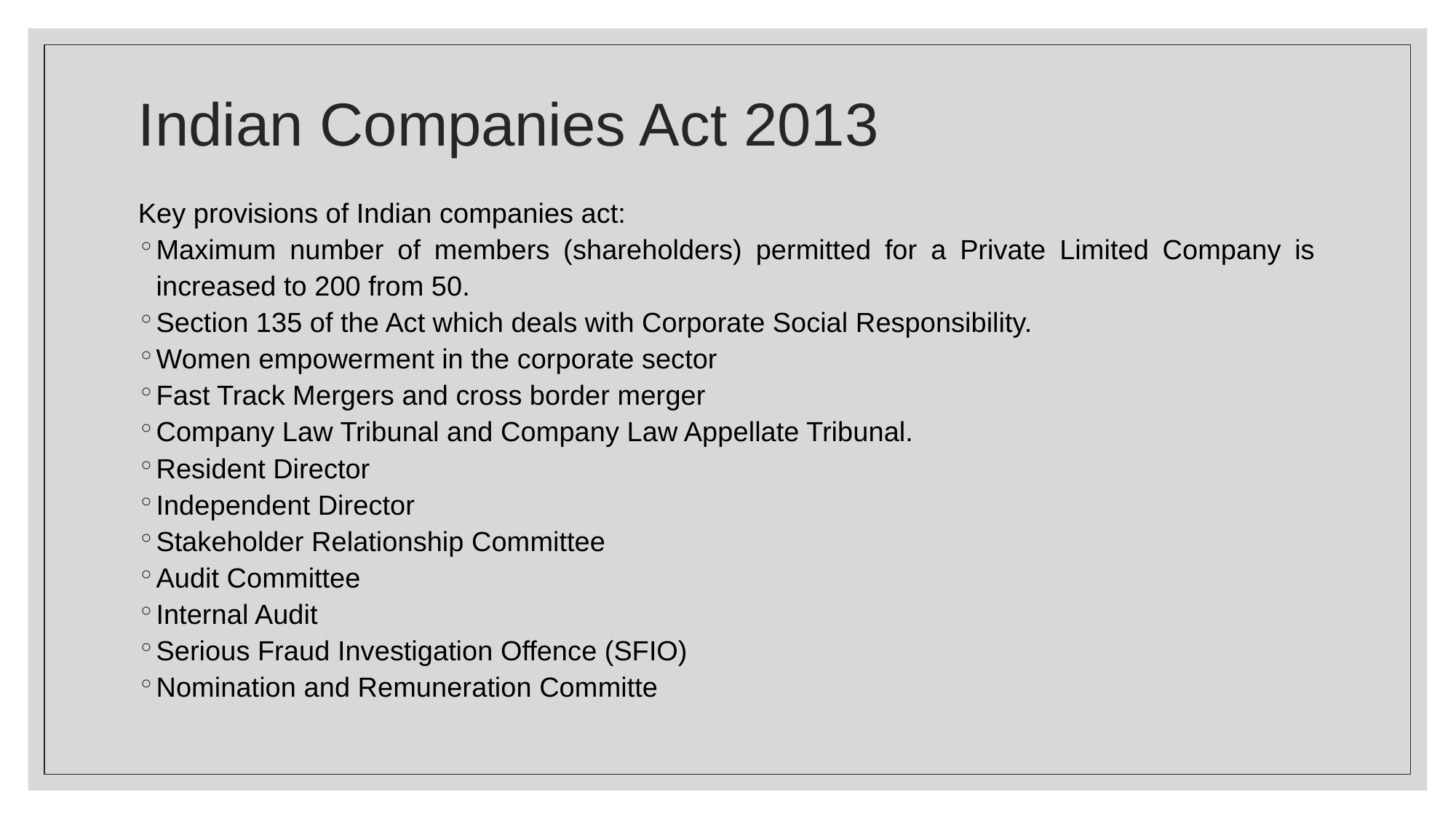

# Indian Companies Act 2013
Key provisions of Indian companies act:
Maximum number of members (shareholders) permitted for a Private Limited Company is increased to 200 from 50.
Section 135 of the Act which deals with Corporate Social Responsibility.
Women empowerment in the corporate sector
Fast Track Mergers and cross border merger
Company Law Tribunal and Company Law Appellate Tribunal.
Resident Director
Independent Director
Stakeholder Relationship Committee
Audit Committee
Internal Audit
Serious Fraud Investigation Offence (SFIO)
Nomination and Remuneration Committe